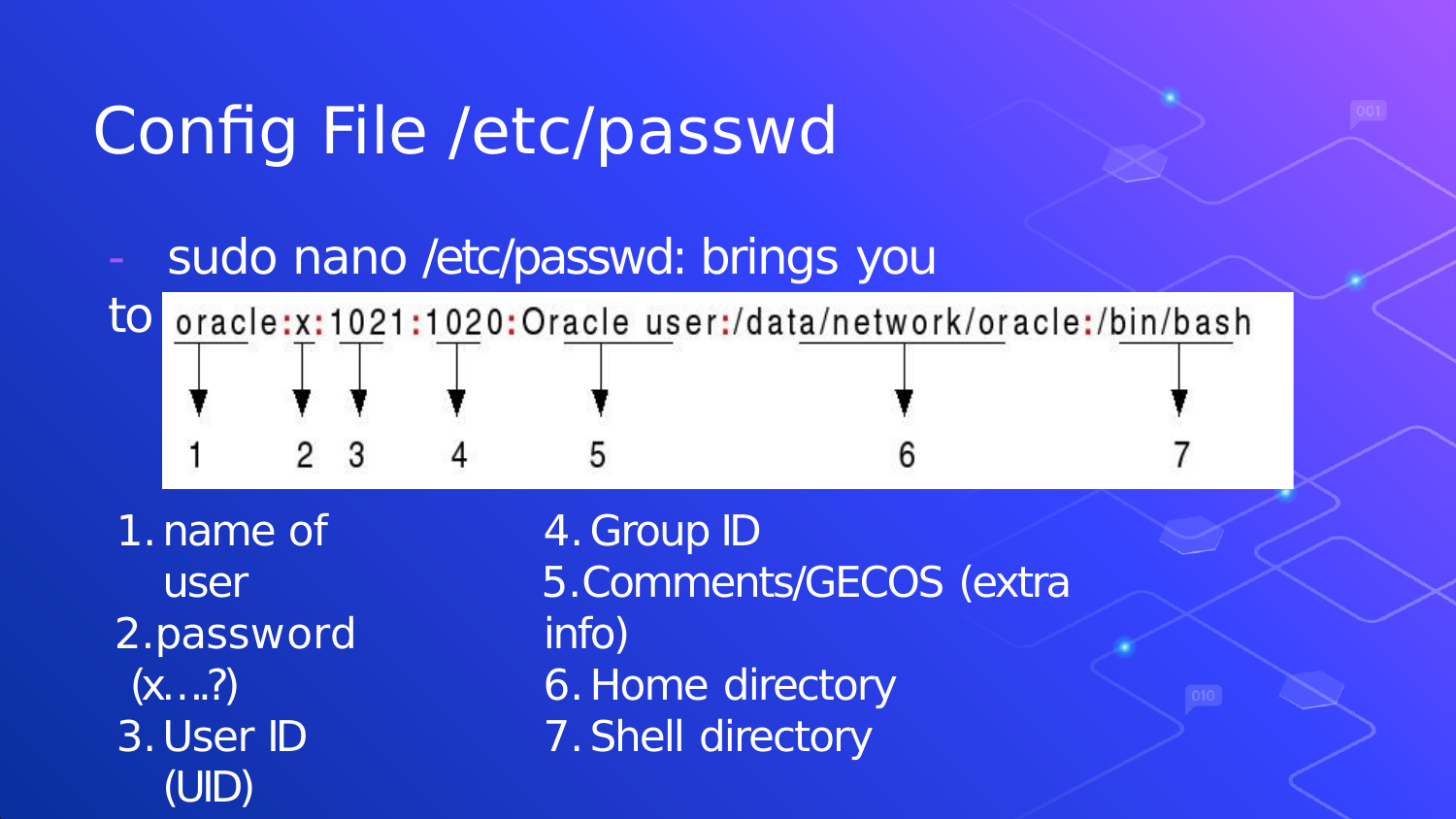

# Conﬁg File /etc/passwd
-	sudo nano /etc/passwd: brings you to
the /etc/passwd ﬁle to conﬁgure it
-	contains information about users

Group ID
Comments/GECOS (extra  info)
Home directory
Shell directory
name of user
password  (x….?)
User ID (UID)